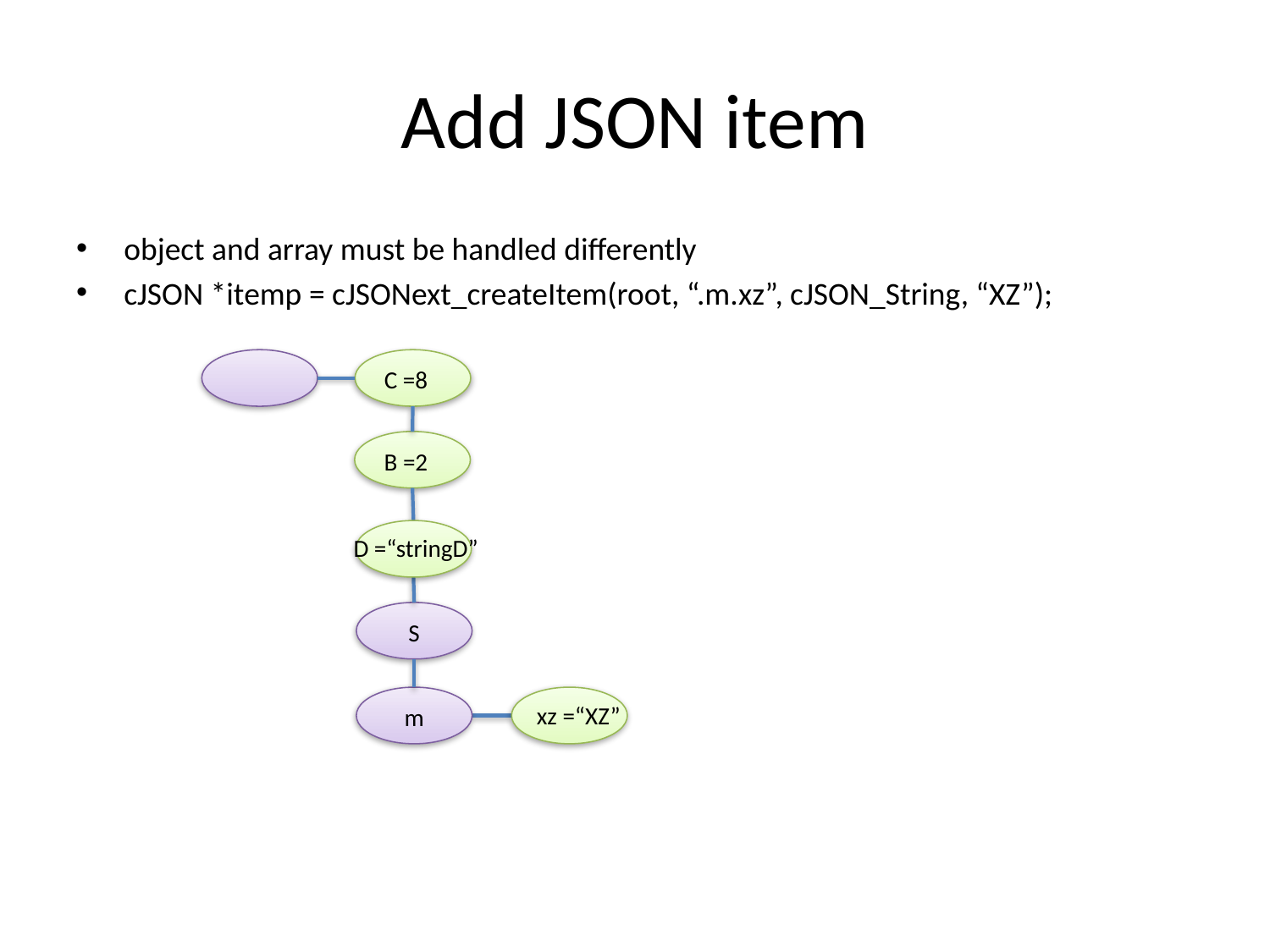

# Add JSON item
object and array must be handled differently
cJSON *itemp = cJSONext_createItem(root, “.m.xz”, cJSON_String, “XZ”);

C =8
B =2

D =“stringD”
S
m

xz =“XZ”